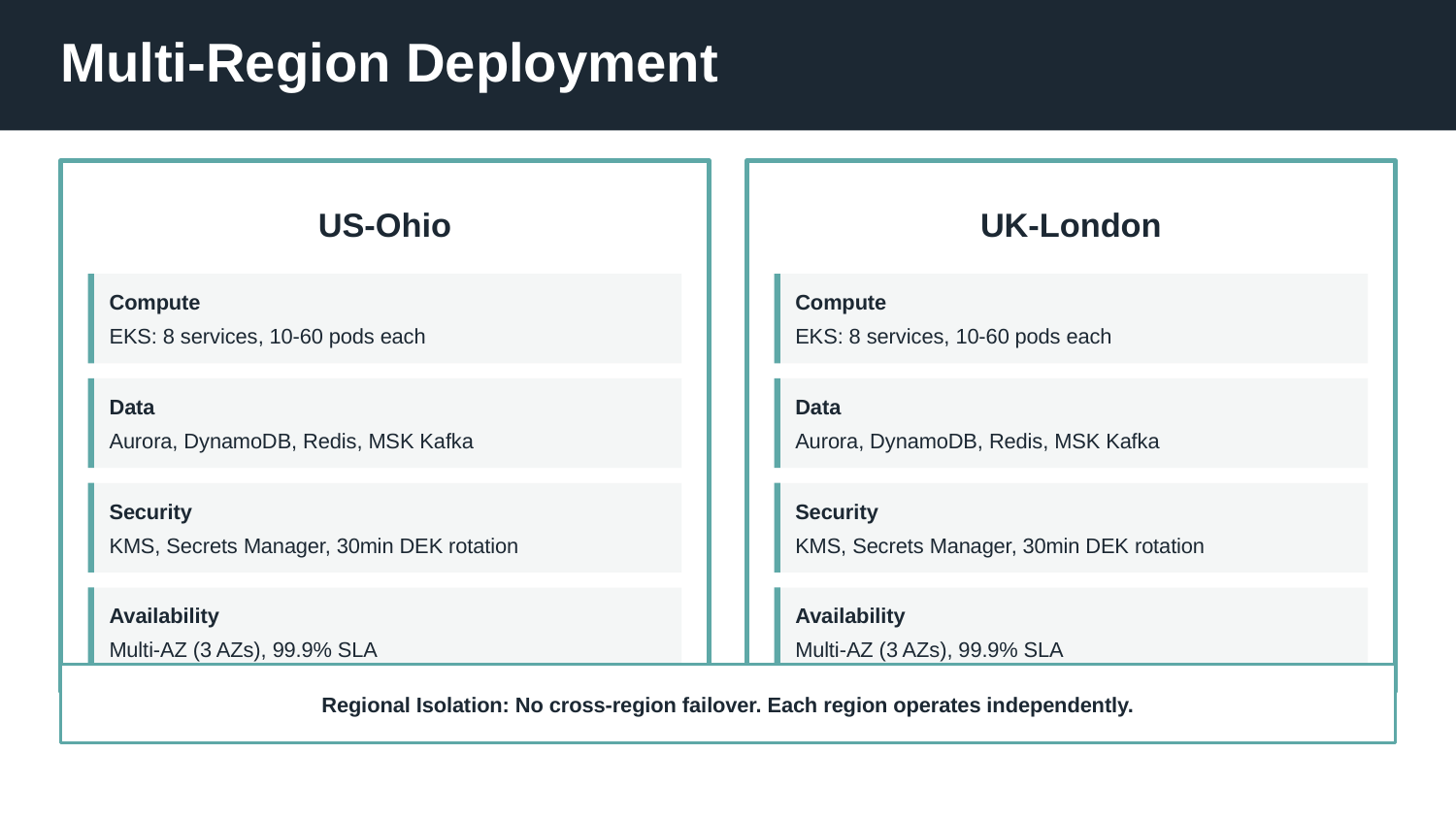

Multi-Region Deployment

US-Ohio
UK-London

Compute
Compute
EKS: 8 services, 10-60 pods each
EKS: 8 services, 10-60 pods each

Data
Data
Aurora, DynamoDB, Redis, MSK Kafka
Aurora, DynamoDB, Redis, MSK Kafka

Security
Security
KMS, Secrets Manager, 30min DEK rotation
KMS, Secrets Manager, 30min DEK rotation

Availability
Availability
Multi-AZ (3 AZs), 99.9% SLA
Multi-AZ (3 AZs), 99.9% SLA

Regional Isolation: No cross-region failover. Each region operates independently.